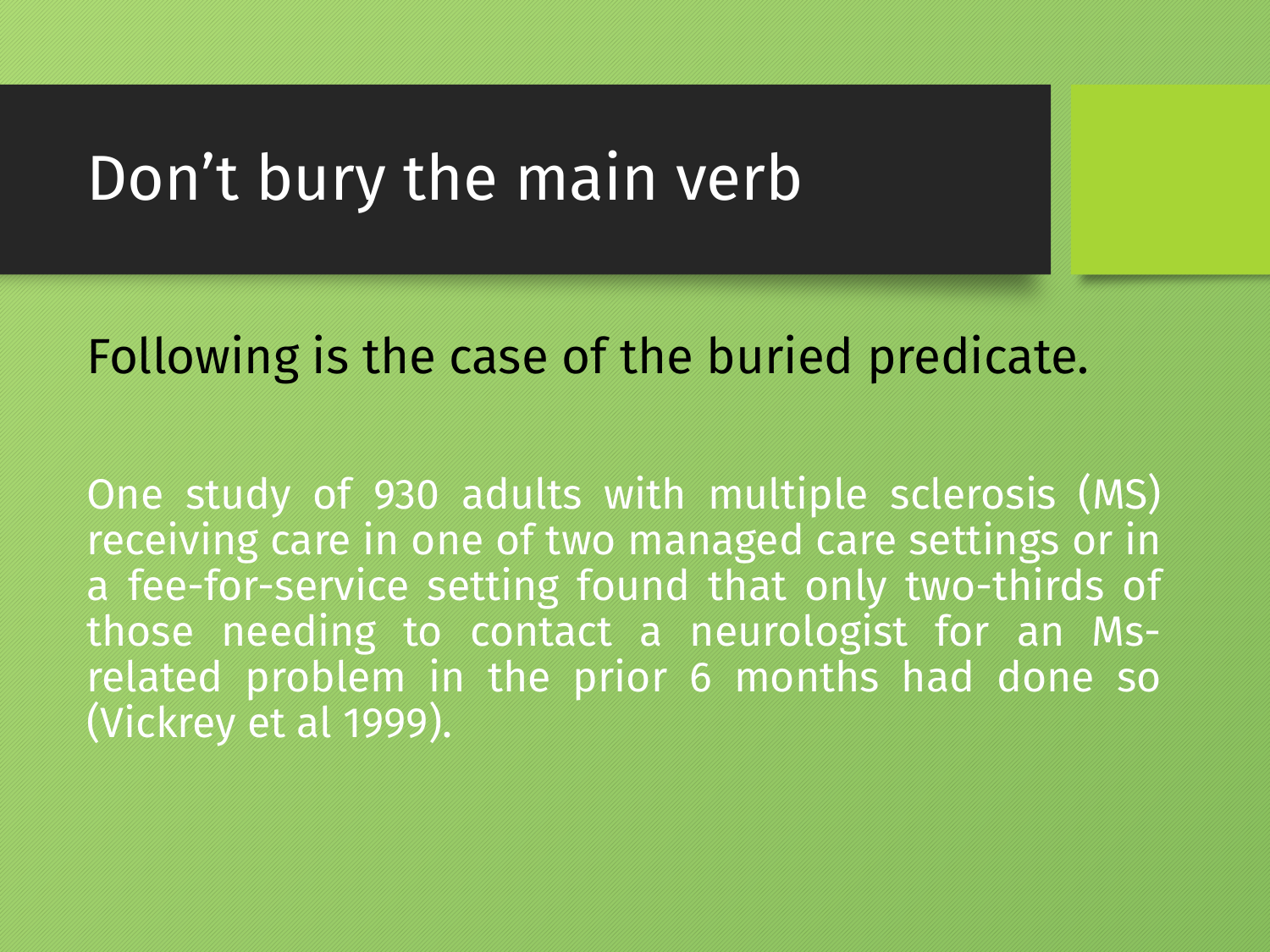

# Don’t bury the main verb
Following is the case of the buried predicate.

One study of 930 adults with multiple sclerosis (MS) receiving care in one of two managed care settings or in a fee-for-service setting found that only two-thirds of those needing to contact a neurologist for an Ms-related problem in the prior 6 months had done so (Vickrey et al 1999).